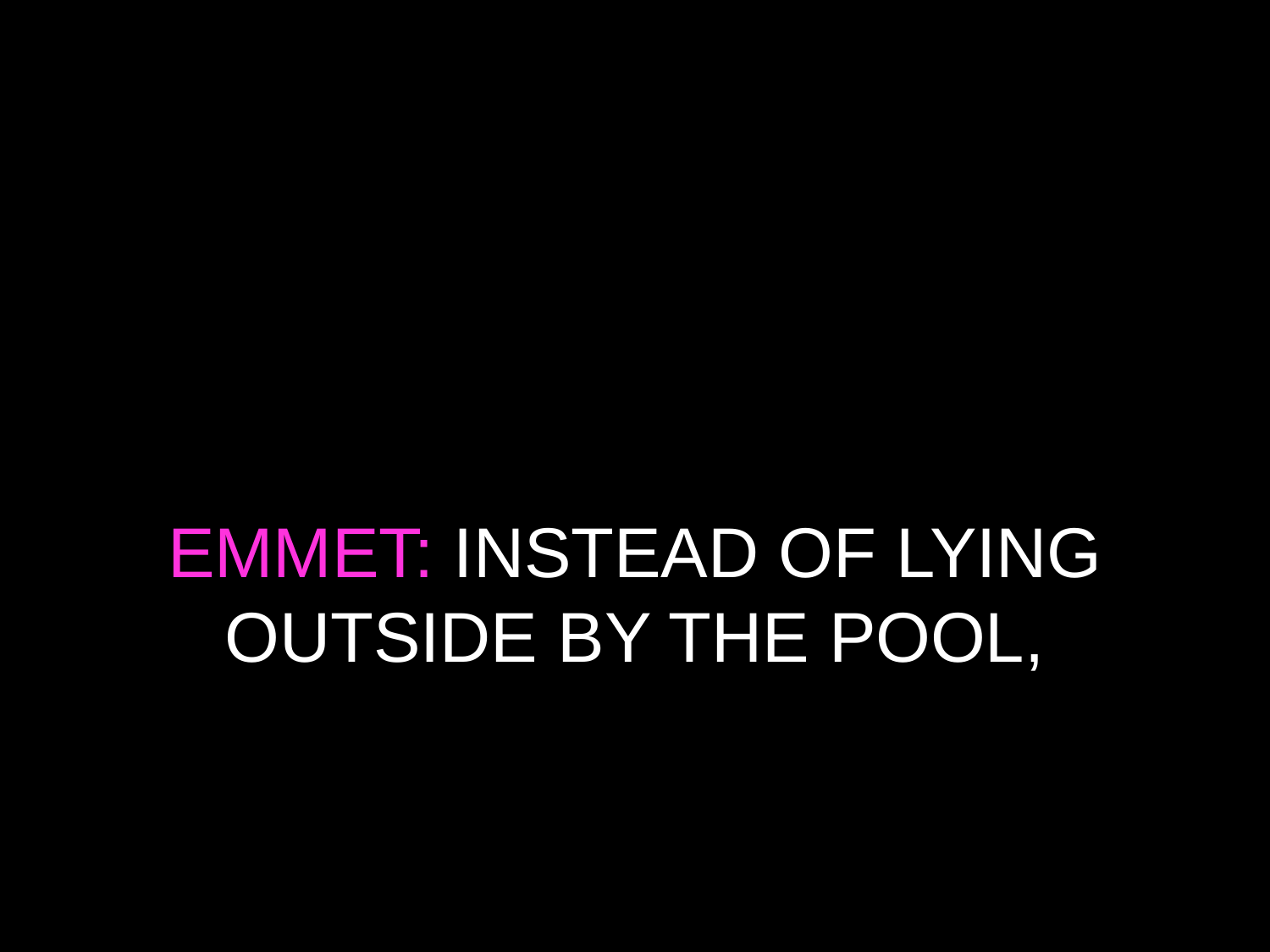

# EMMET: INSTEAD OF LYING OUTSIDE BY THE POOL,